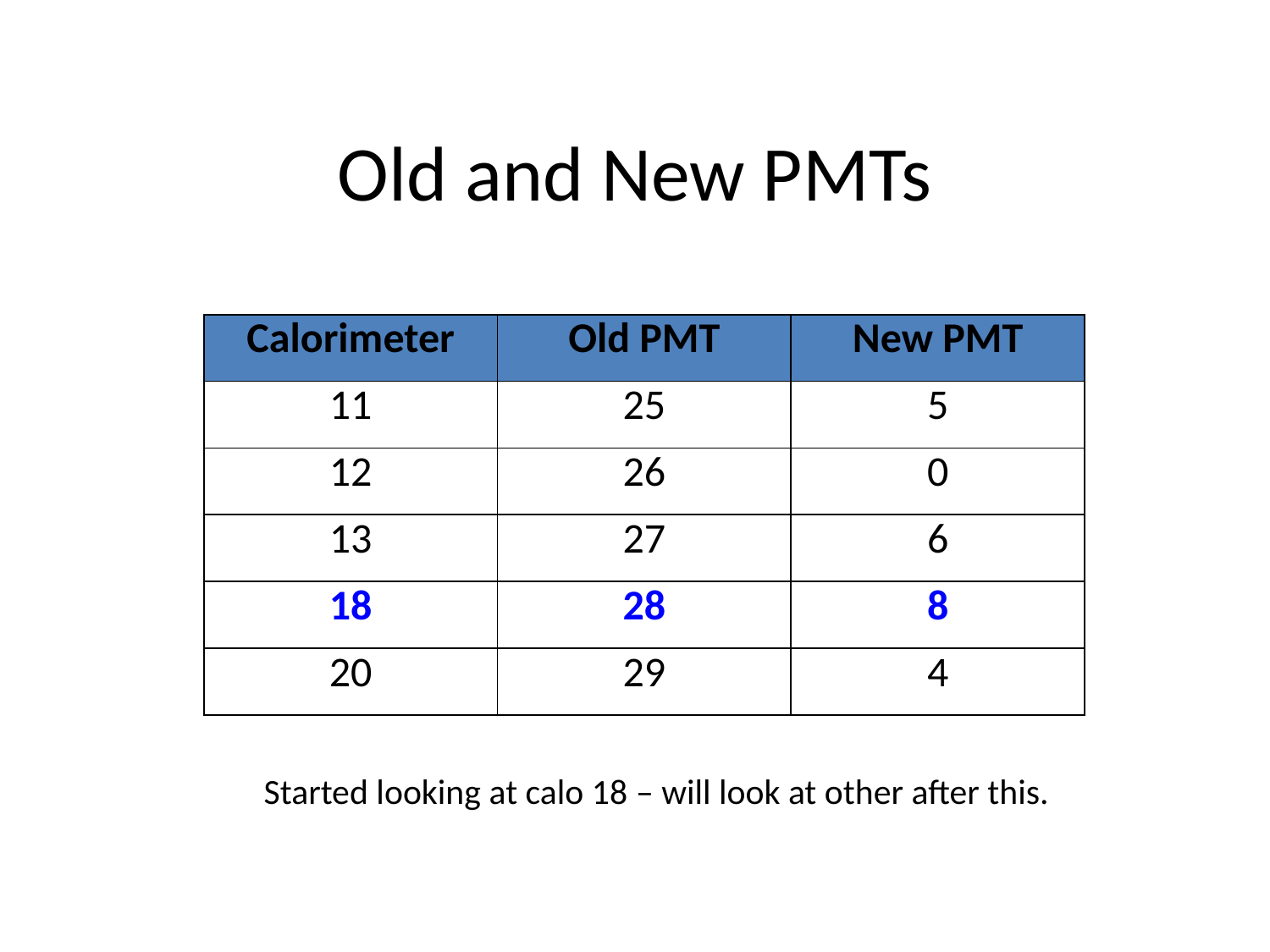

# Old and New PMTs
| Calorimeter | Old PMT | New PMT |
| --- | --- | --- |
| 11 | 25 | 5 |
| 12 | 26 | 0 |
| 13 | 27 | 6 |
| 18 | 28 | 8 |
| 20 | 29 | 4 |
Started looking at calo 18 – will look at other after this.